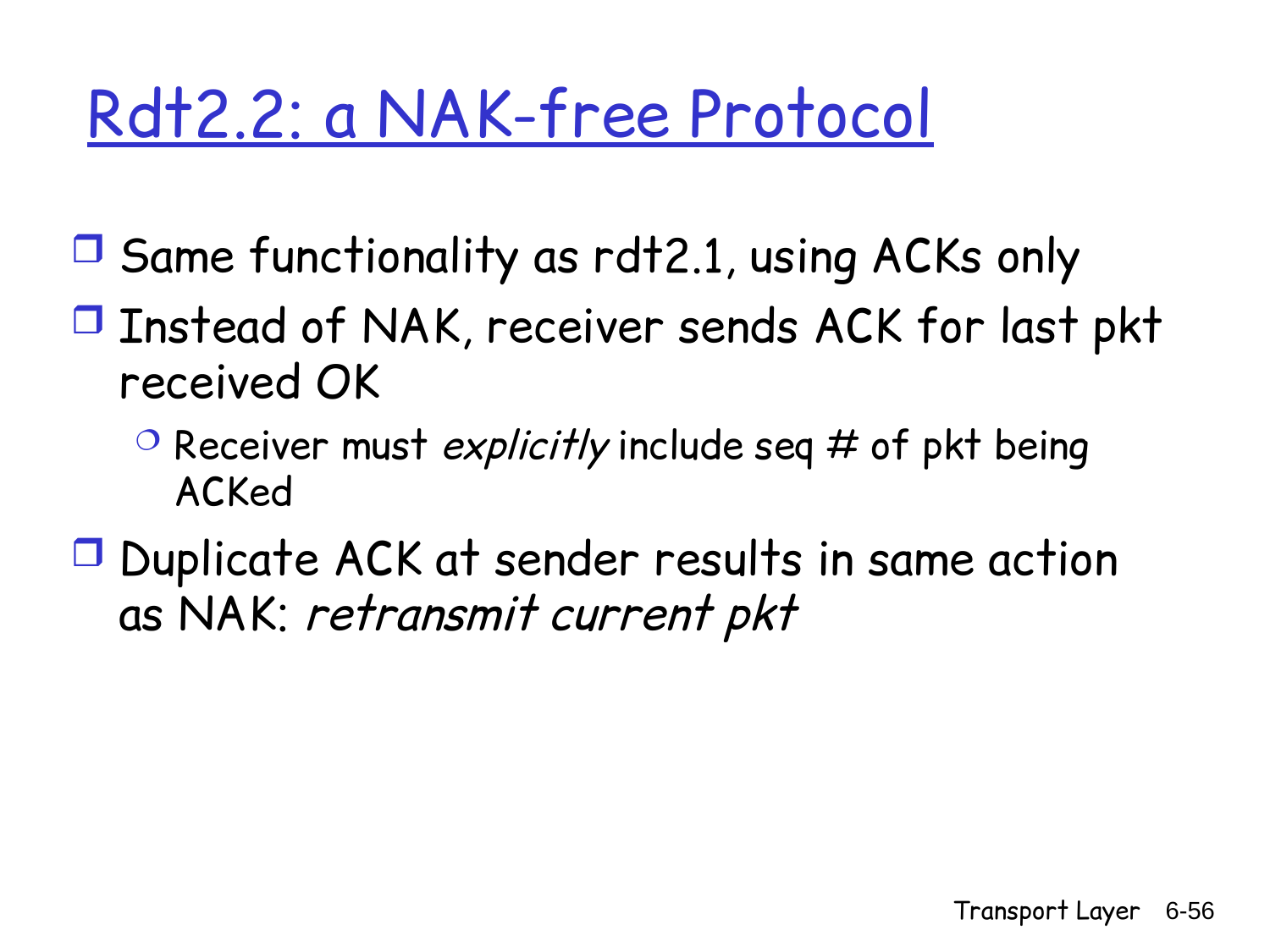

# Rdt2.2: a NAK-free Protocol
Same functionality as rdt2.1, using ACKs only
Instead of NAK, receiver sends ACK for last pkt received OK
Receiver must explicitly include seq # of pkt being ACKed
Duplicate ACK at sender results in same action as NAK: retransmit current pkt
Transport Layer
6-56